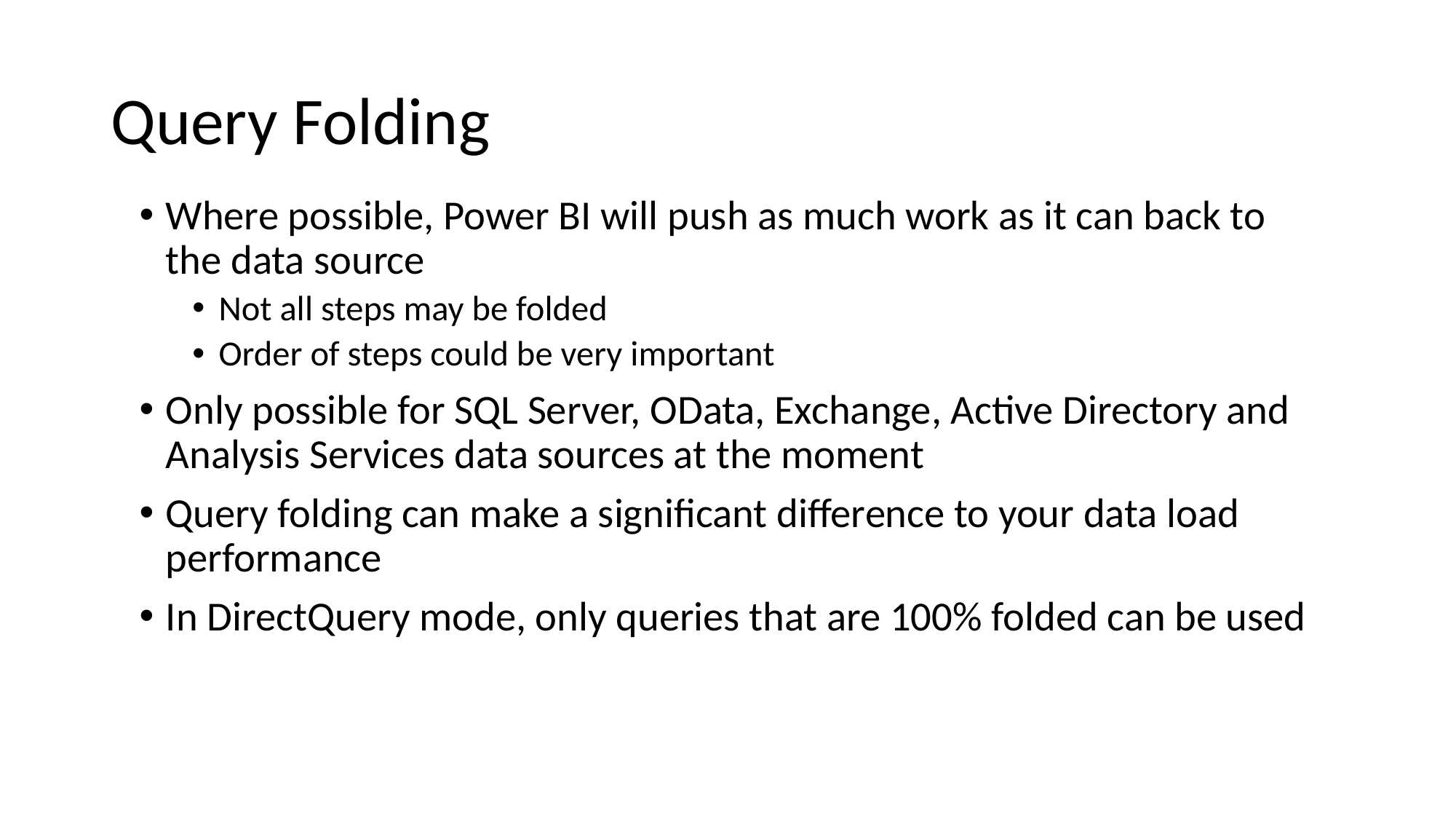

# Query Folding
Where possible, Power BI will push as much work as it can back to the data source
Not all steps may be folded
Order of steps could be very important
Only possible for SQL Server, OData, Exchange, Active Directory and Analysis Services data sources at the moment
Query folding can make a significant difference to your data load performance
In DirectQuery mode, only queries that are 100% folded can be used